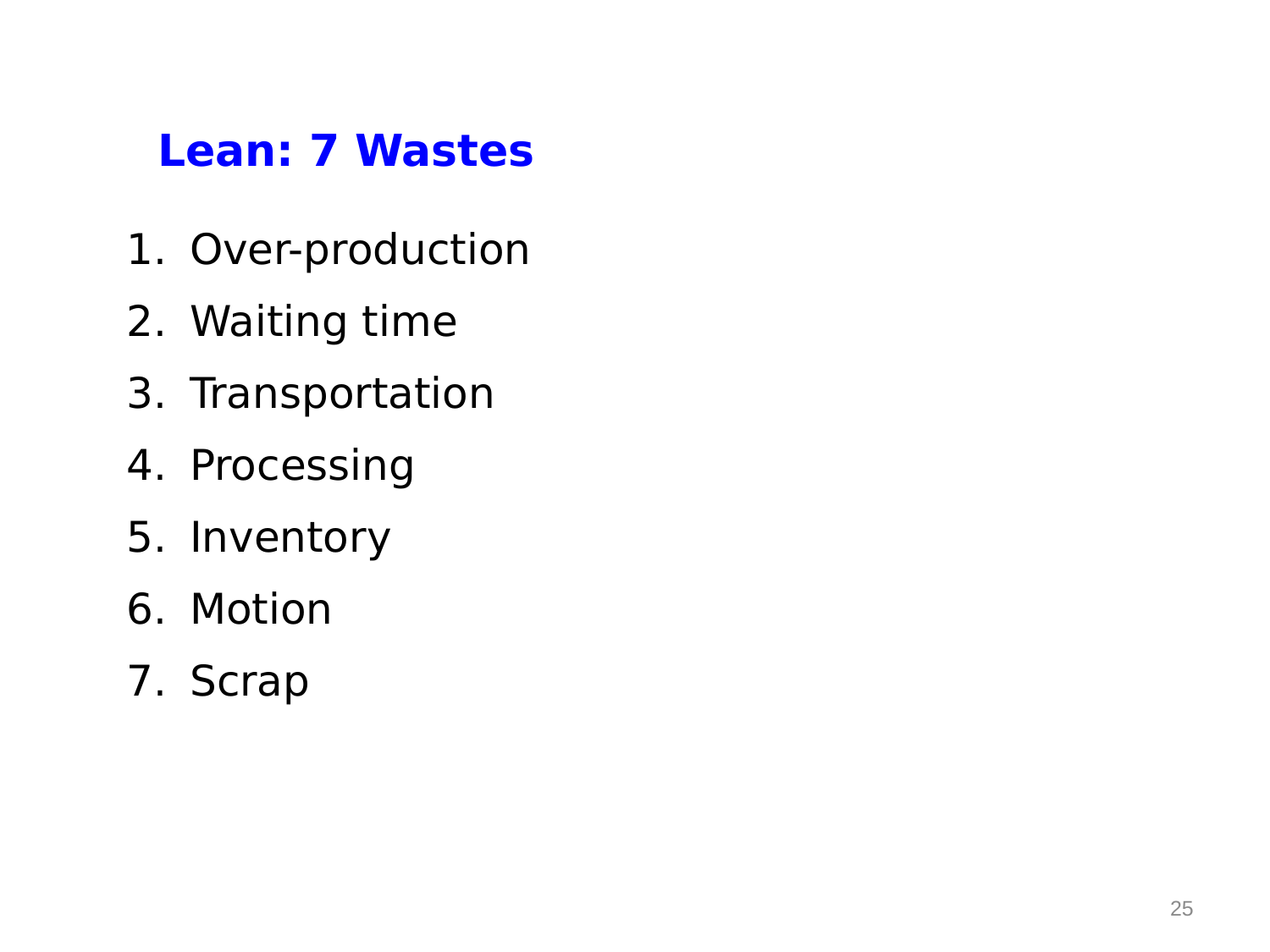

Lean: 7 Wastes
Over-production
Waiting time
Transportation
Processing
Inventory
Motion
Scrap
25